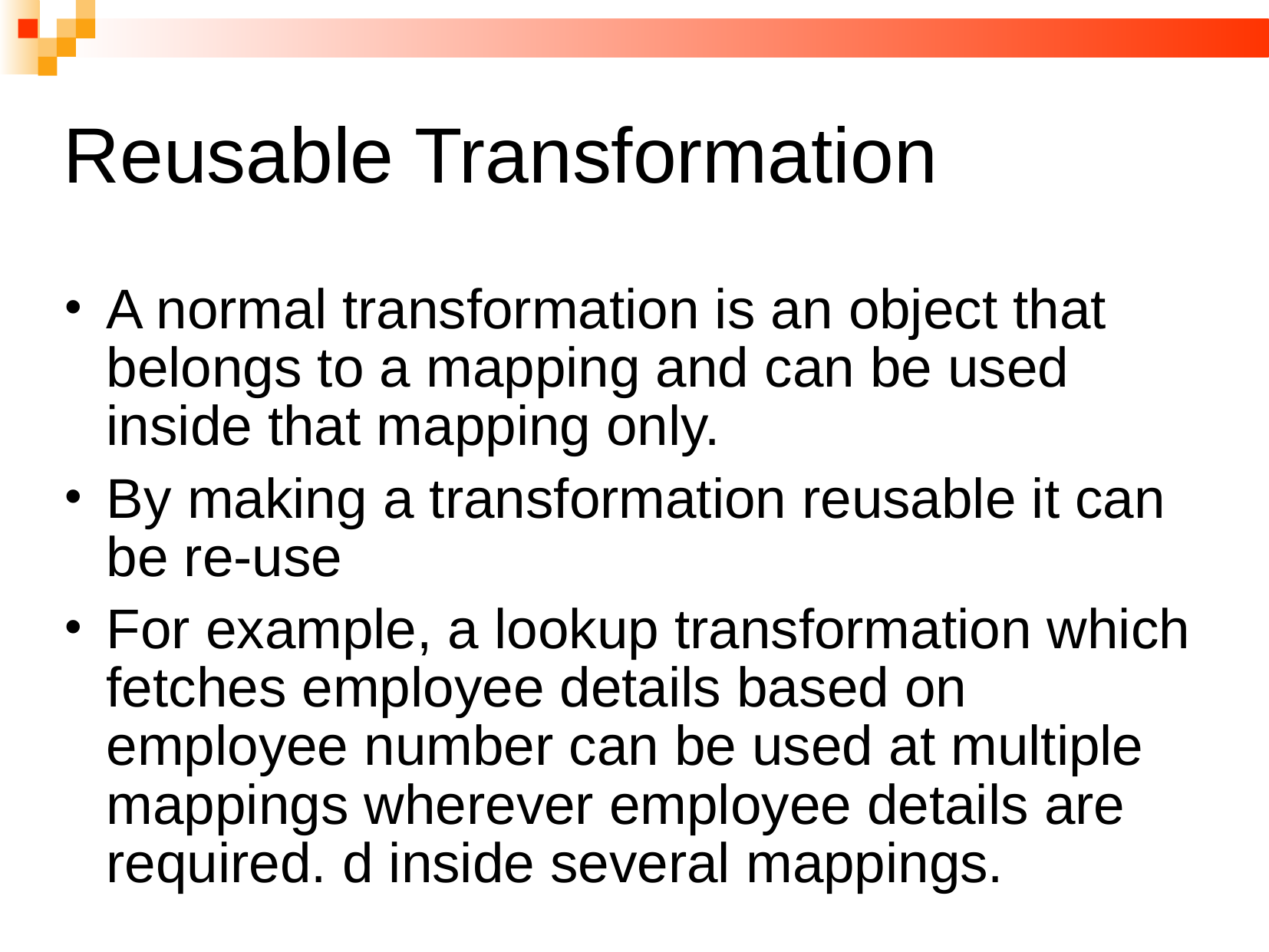

# Reusable Transformation
A normal transformation is an object that belongs to a mapping and can be used inside that mapping only.
By making a transformation reusable it can be re-use
For example, a lookup transformation which fetches employee details based on employee number can be used at multiple mappings wherever employee details are required. d inside several mappings.